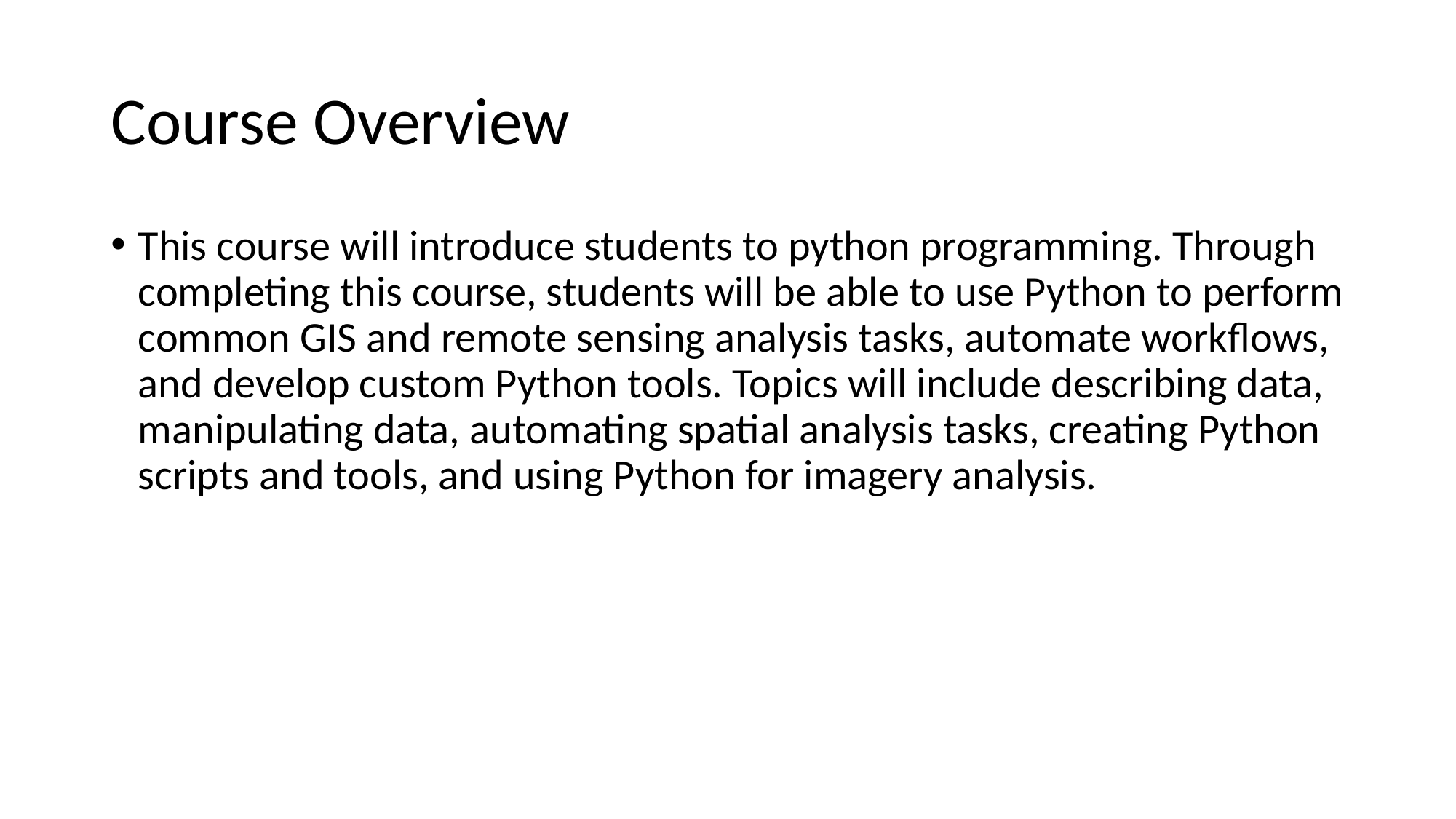

# Course Overview
This course will introduce students to python programming. Through completing this course, students will be able to use Python to perform common GIS and remote sensing analysis tasks, automate workflows, and develop custom Python tools. Topics will include describing data, manipulating data, automating spatial analysis tasks, creating Python scripts and tools, and using Python for imagery analysis.